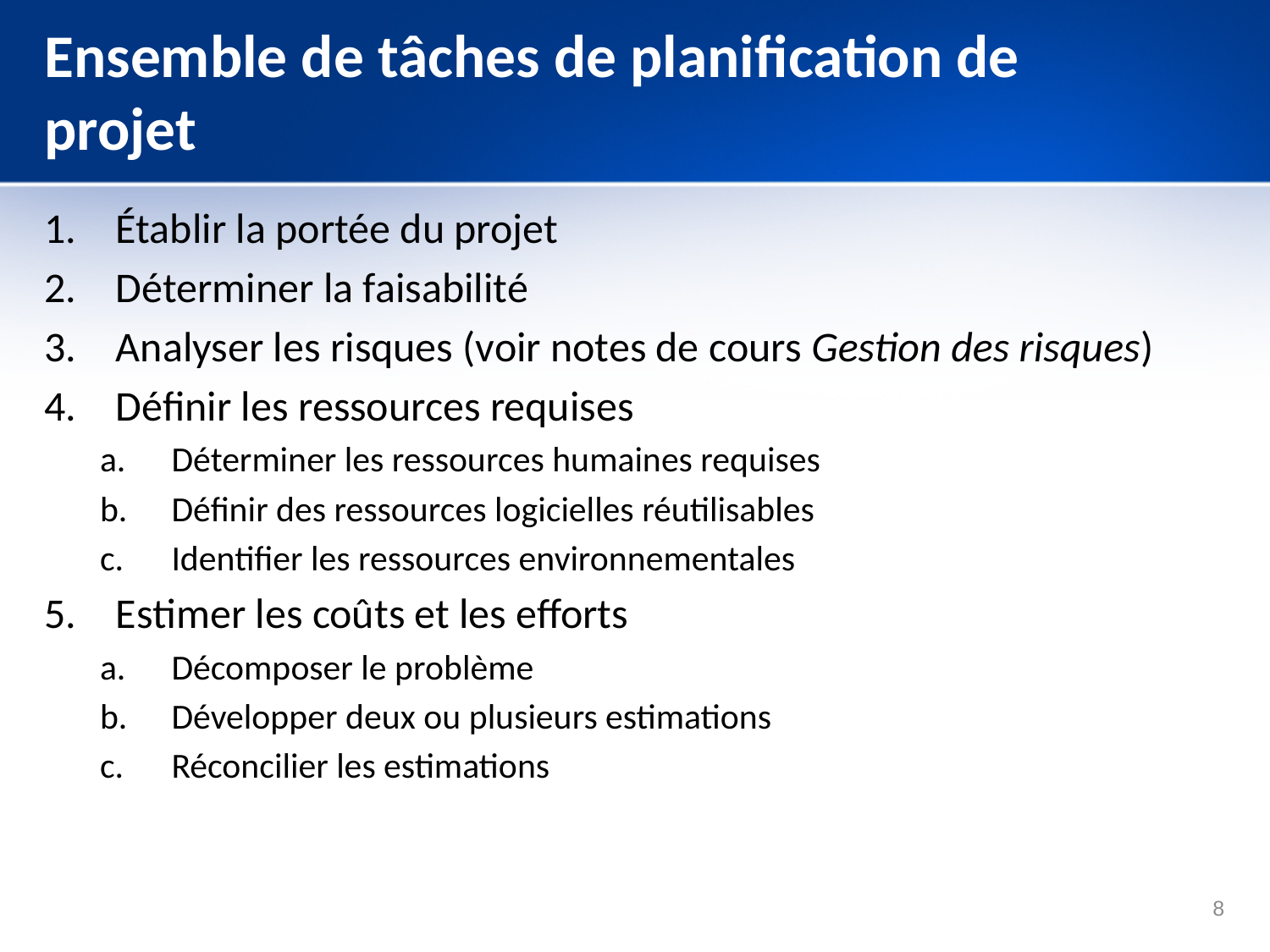

# Ensemble de tâches de planification de projet

Établir la portée du projet
Déterminer la faisabilité
Analyser les risques (voir notes de cours Gestion des risques)
Définir les ressources requises
Déterminer les ressources humaines requises
Définir des ressources logicielles réutilisables
Identifier les ressources environnementales
Estimer les coûts et les efforts
Décomposer le problème
Développer deux ou plusieurs estimations
Réconcilier les estimations
8